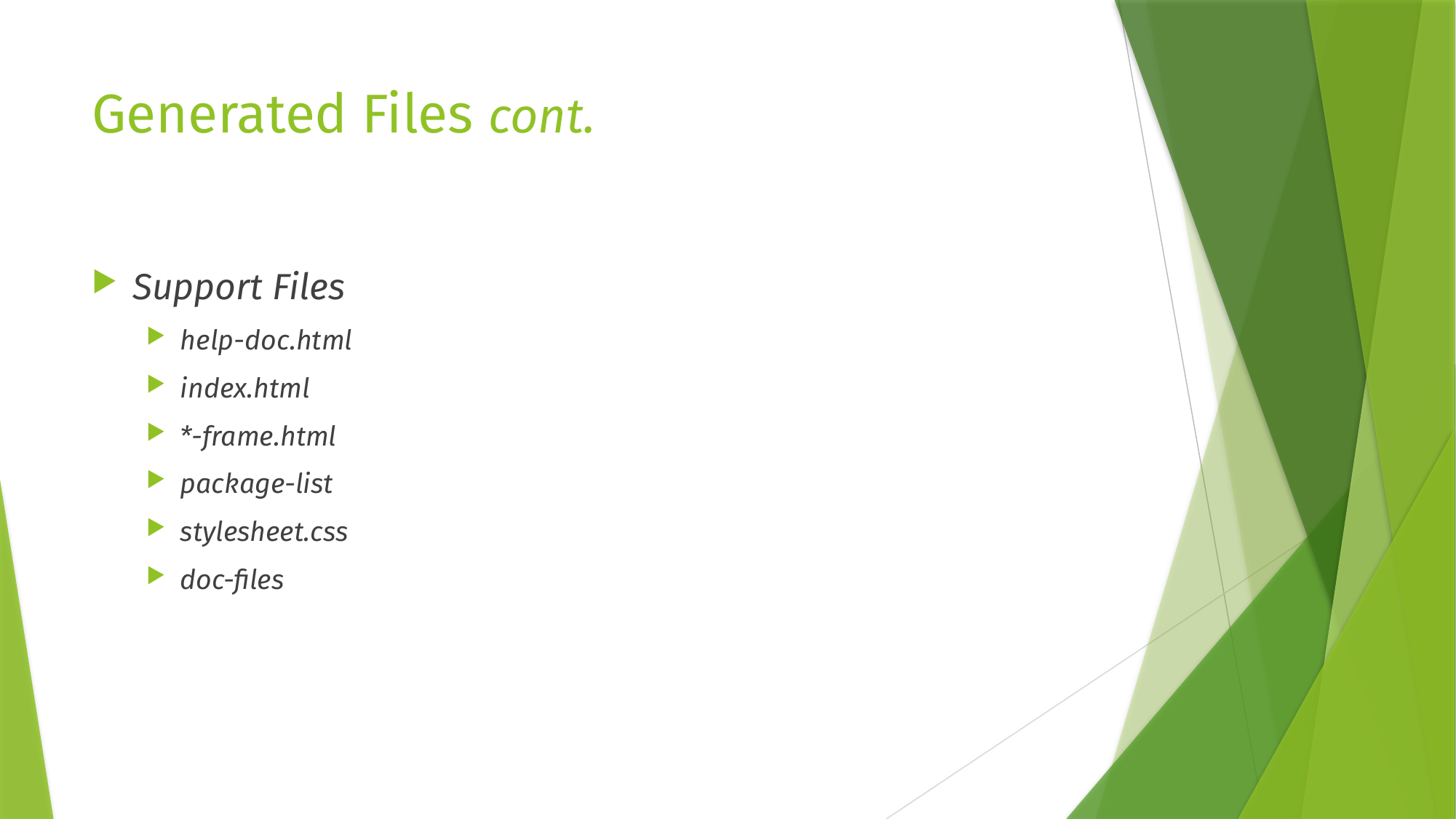

# Generated Files cont.
Support Files
help-doc.html
index.html
*-frame.html
package-list
stylesheet.css
doc-files